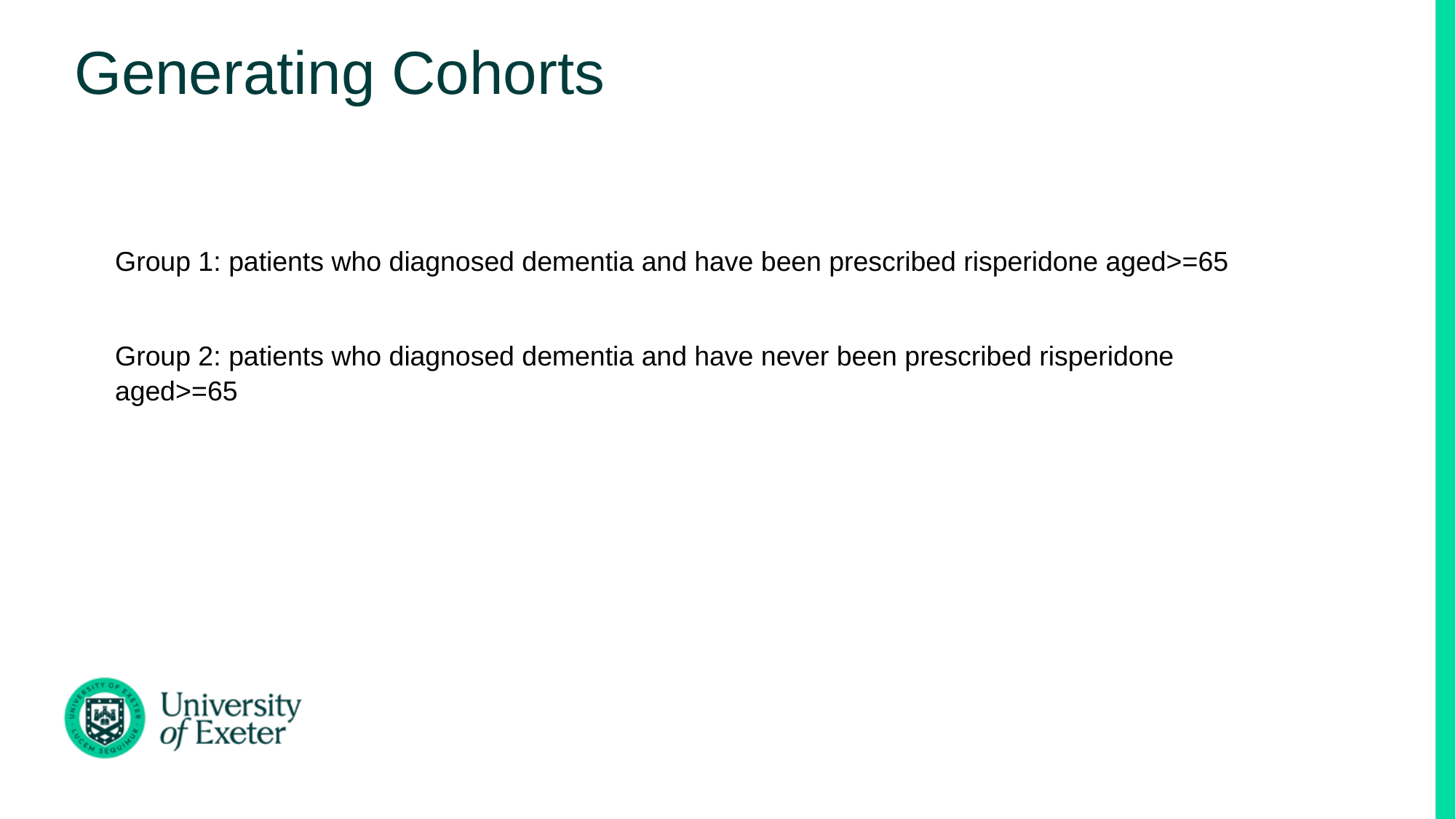

# Generating Cohorts
Group 1: patients who diagnosed dementia and have been prescribed risperidone aged>=65

Group 2: patients who diagnosed dementia and have never been prescribed risperidone aged>=65